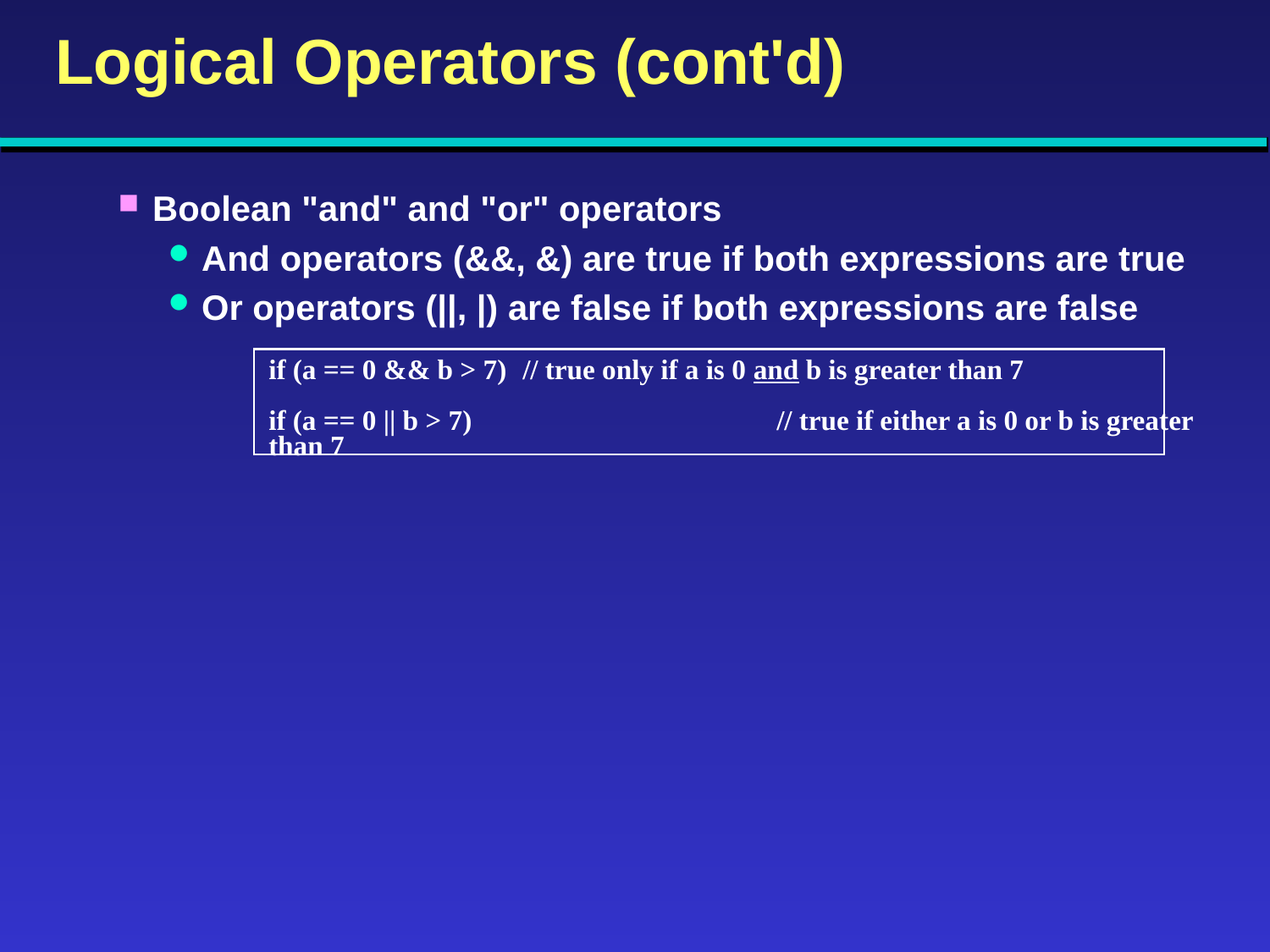

# Logical Operators (cont'd)
Boolean "and" and "or" operators
And operators (&&, &) are true if both expressions are true
Or operators (||, |) are false if both expressions are false

if (a == 0 && b > 7)	// true only if a is 0 and b is greater than 7

if (a == 0 || b > 7)			// true if either a is 0 or b is greater than 7